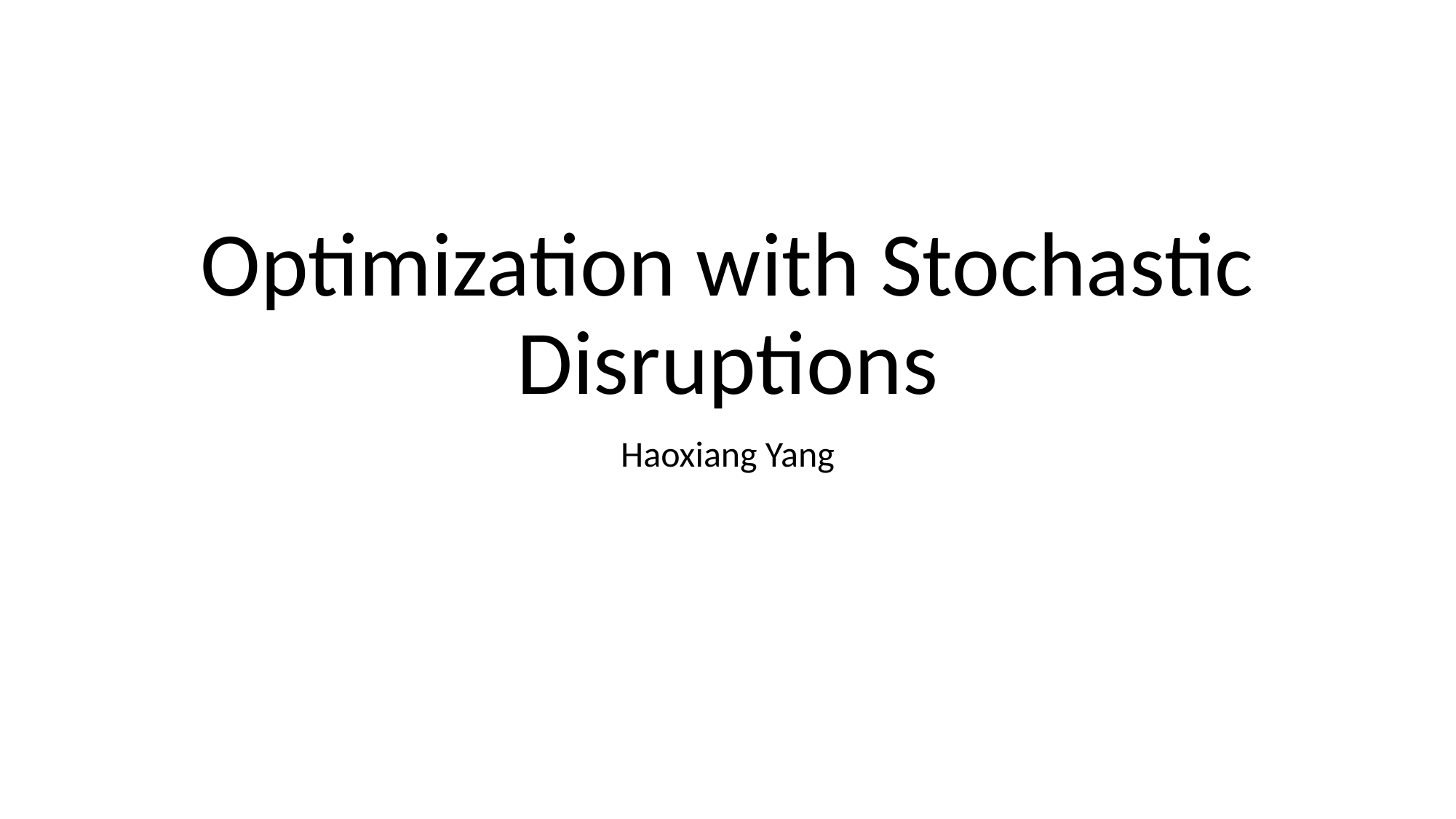

# Optimization with Stochastic Disruptions
Haoxiang Yang